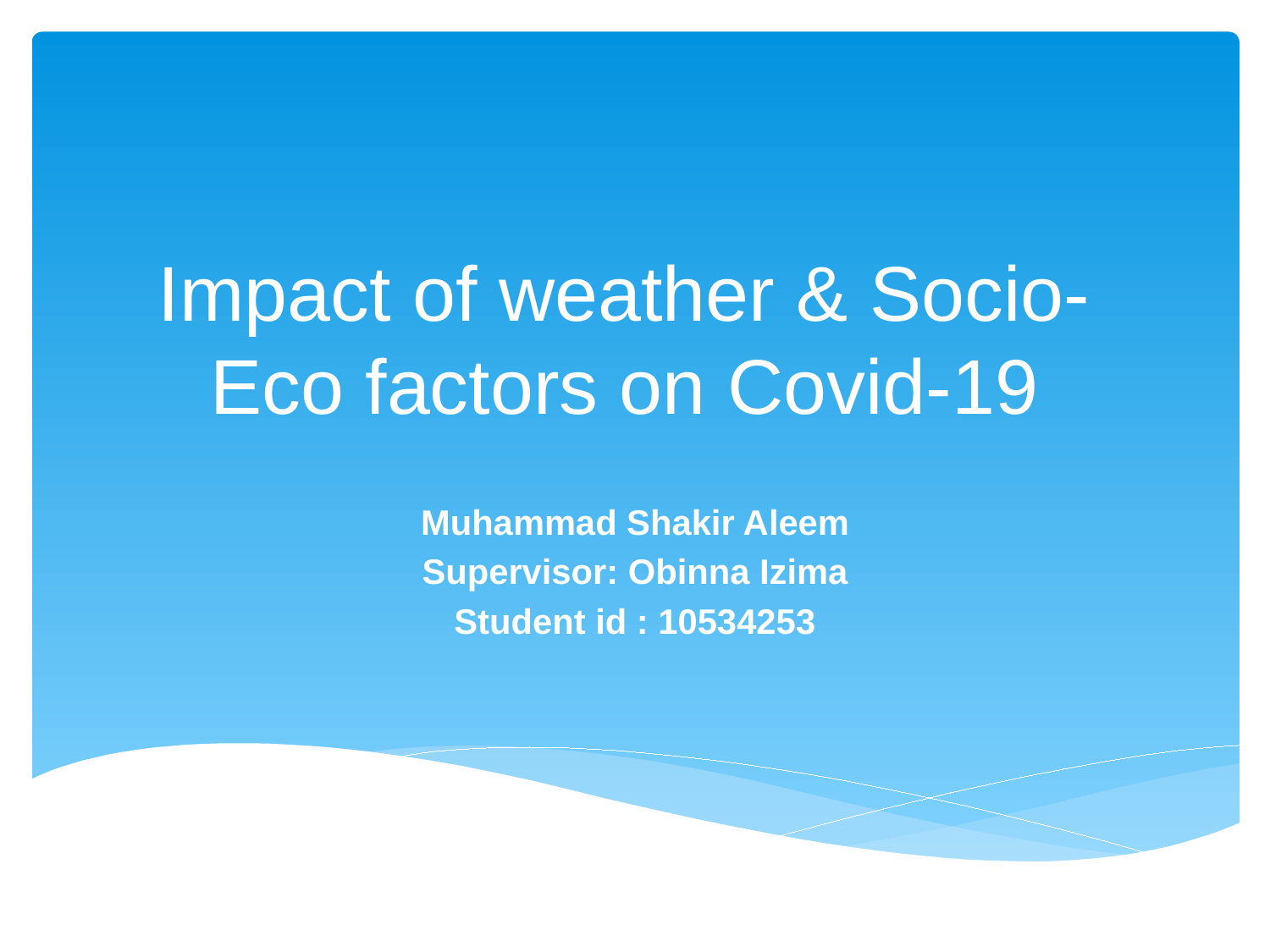

# Impact of weather & Socio-Eco factors on Covid-19
Muhammad Shakir Aleem
Supervisor: Obinna Izima
Student id : 10534253